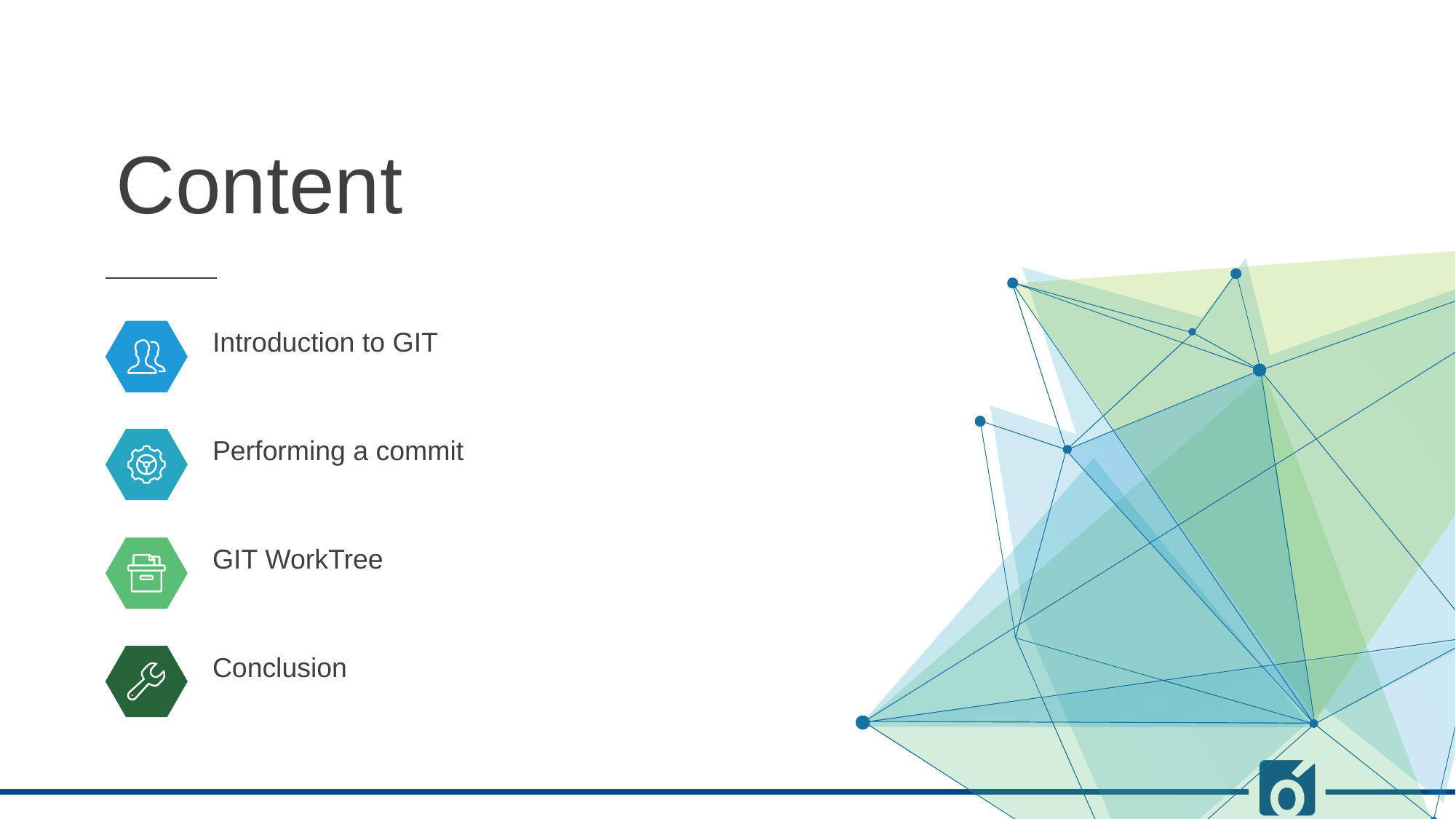

Content

Introduction to GIT

Performing a commit

GIT WorkTree

Conclusion